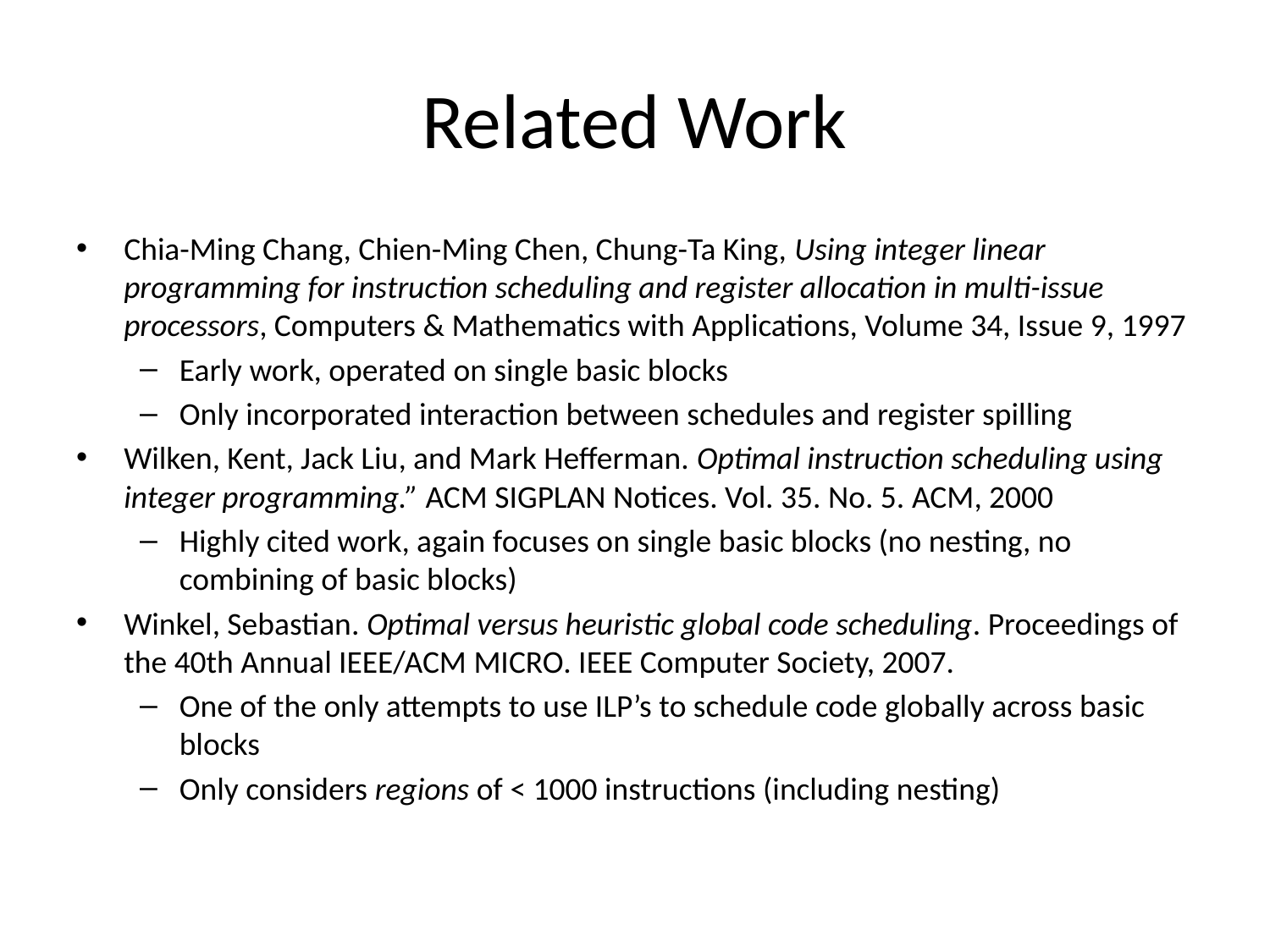

# Related Work
Chia-Ming Chang, Chien-Ming Chen, Chung-Ta King, Using integer linear programming for instruction scheduling and register allocation in multi-issue processors, Computers & Mathematics with Applications, Volume 34, Issue 9, 1997
Early work, operated on single basic blocks
Only incorporated interaction between schedules and register spilling
Wilken, Kent, Jack Liu, and Mark Hefferman. Optimal instruction scheduling using integer programming.” ACM SIGPLAN Notices. Vol. 35. No. 5. ACM, 2000
Highly cited work, again focuses on single basic blocks (no nesting, no combining of basic blocks)
Winkel, Sebastian. Optimal versus heuristic global code scheduling. Proceedings of the 40th Annual IEEE/ACM MICRO. IEEE Computer Society, 2007.
One of the only attempts to use ILP’s to schedule code globally across basic blocks
Only considers regions of < 1000 instructions (including nesting)